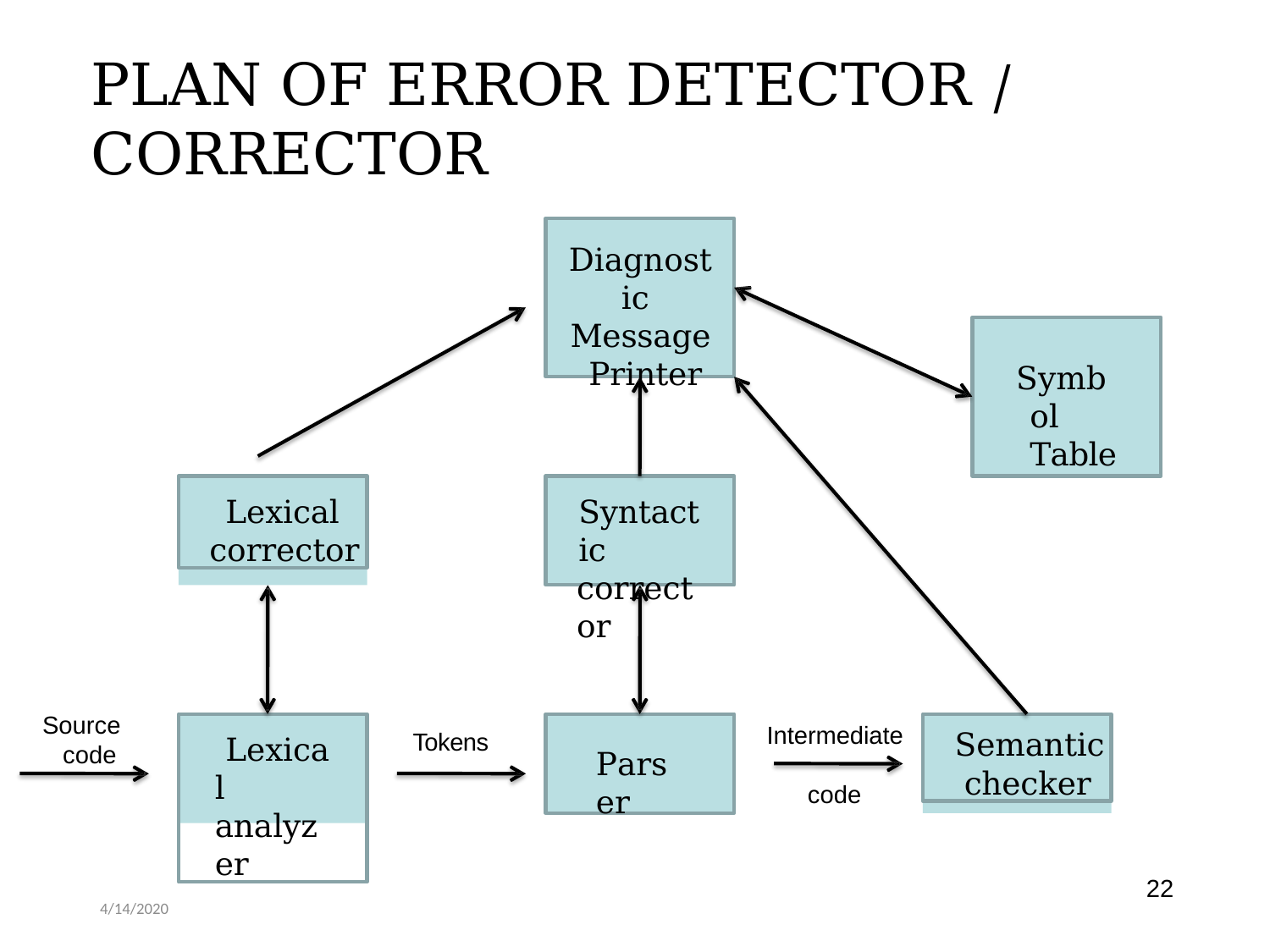

# PLAN OF ERROR DETECTOR / CORRECTOR

Diagnostic  Message  Printer

Symbol  Table

Lexical
corrector

Syntactic
corrector

Source  code

Lexical  analyzer

Semantic
checker
Intermediate
Tokens
Parser

code
22
4/14/2020